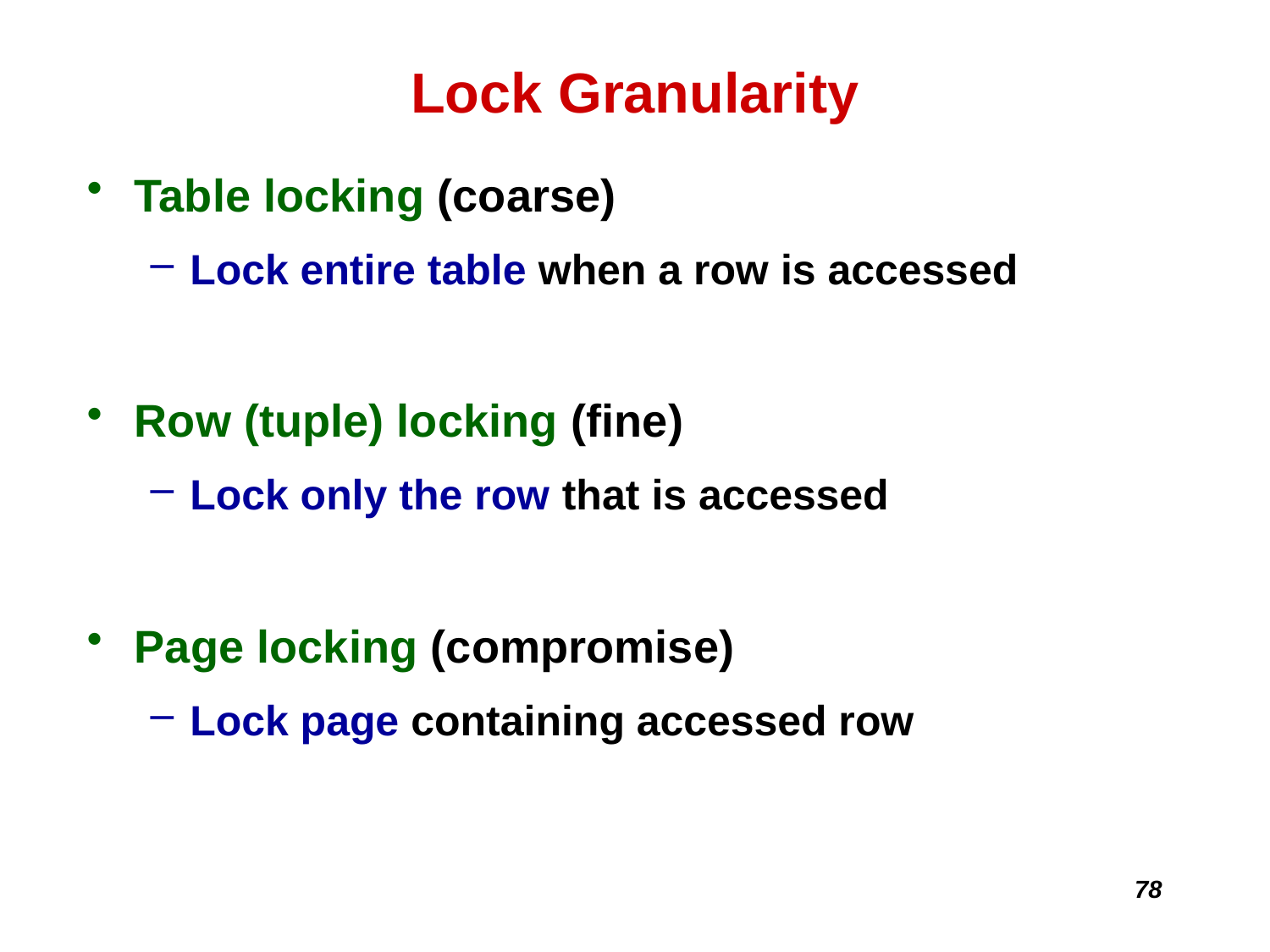

# Lock Granularity
Table locking (coarse)
Lock entire table when a row is accessed

Row (tuple) locking (fine)
Lock only the row that is accessed

Page locking (compromise)
Lock page containing accessed row
78